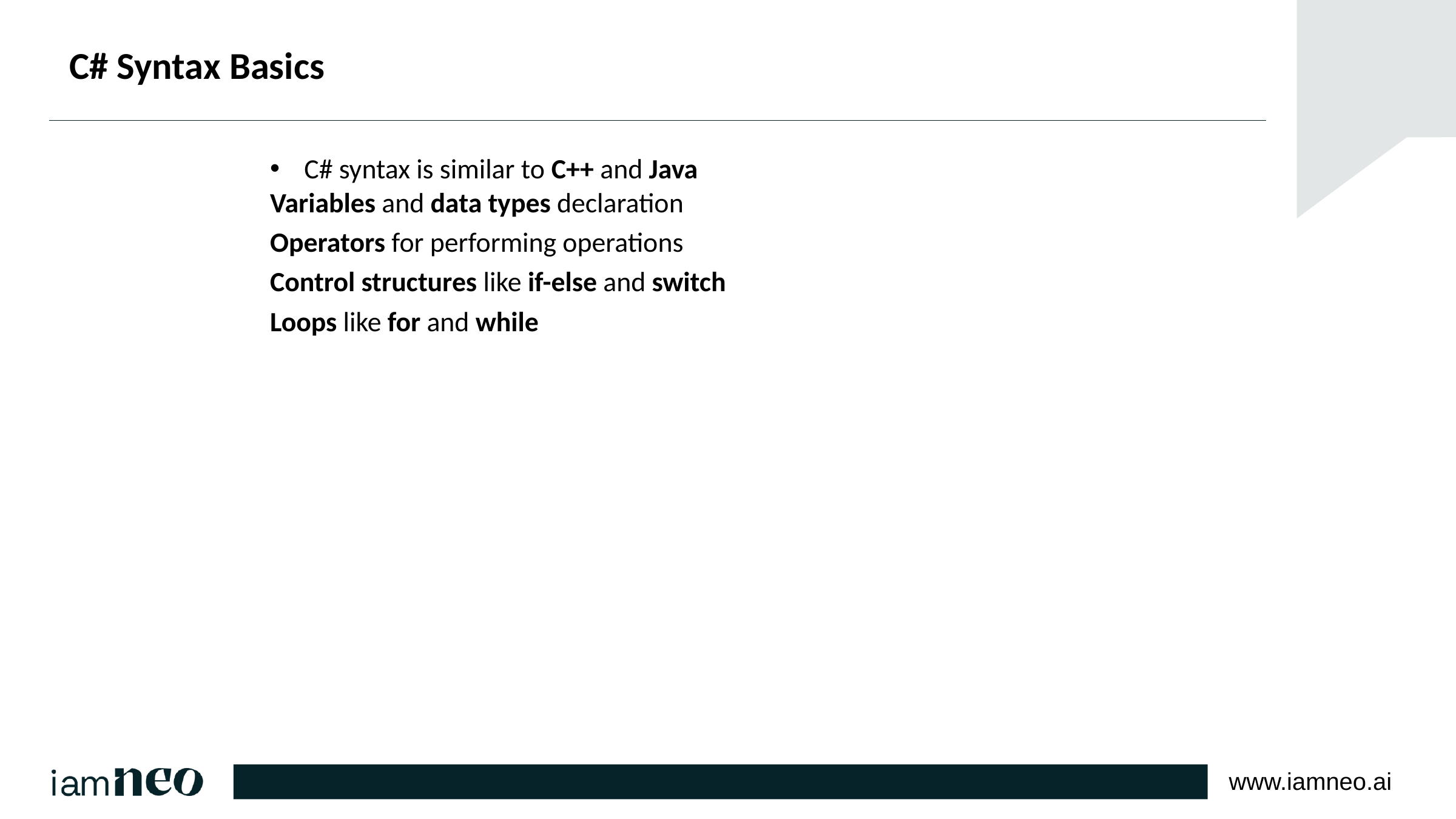

# C# Syntax Basics
C# syntax is similar to C++ and Java
Variables and data types declaration
Operators for performing operations
Control structures like if-else and switch
Loops like for and while